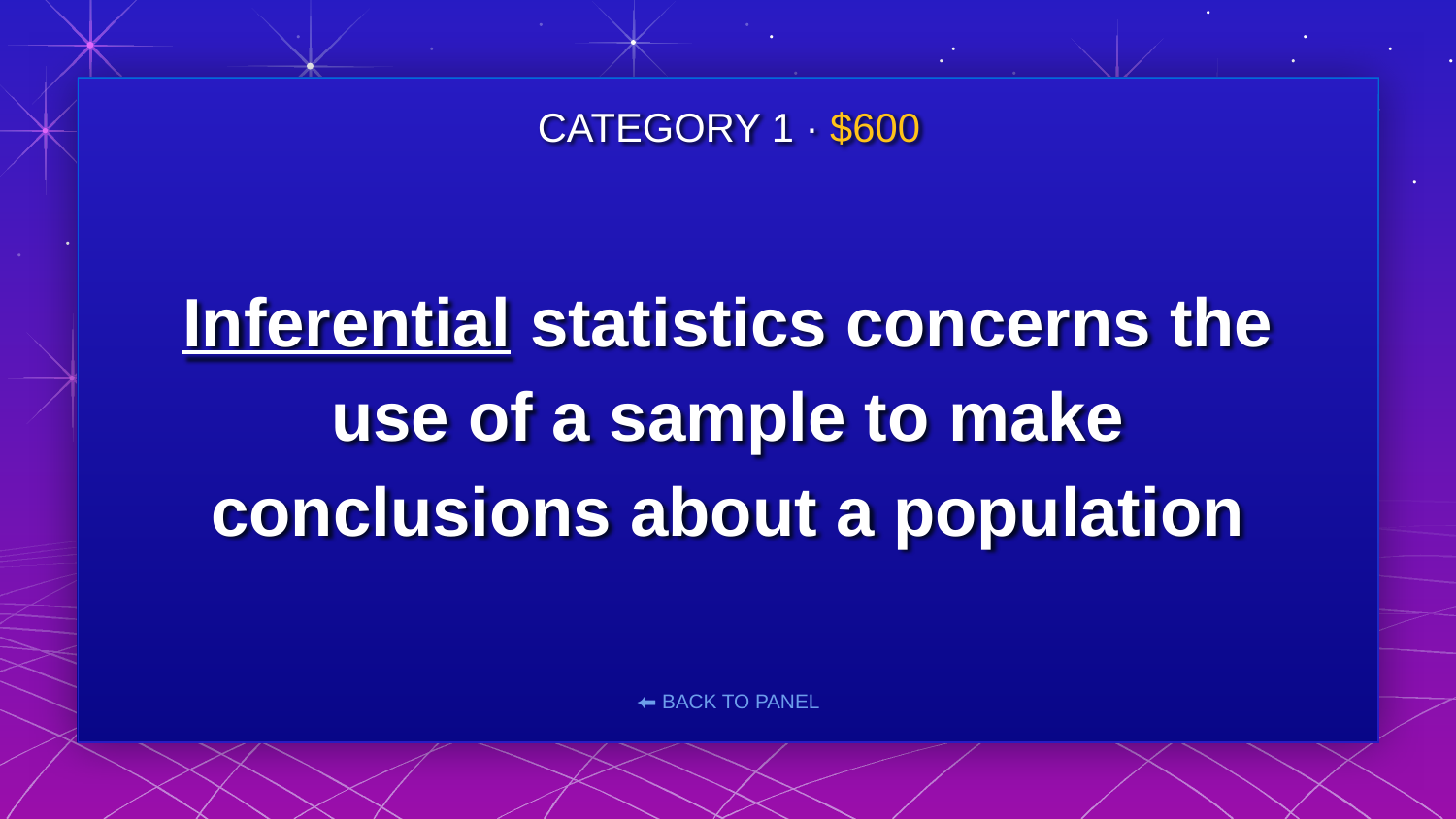

CATEGORY 1 · $600
# Inferential statistics concerns the use of a sample to make conclusions about a population